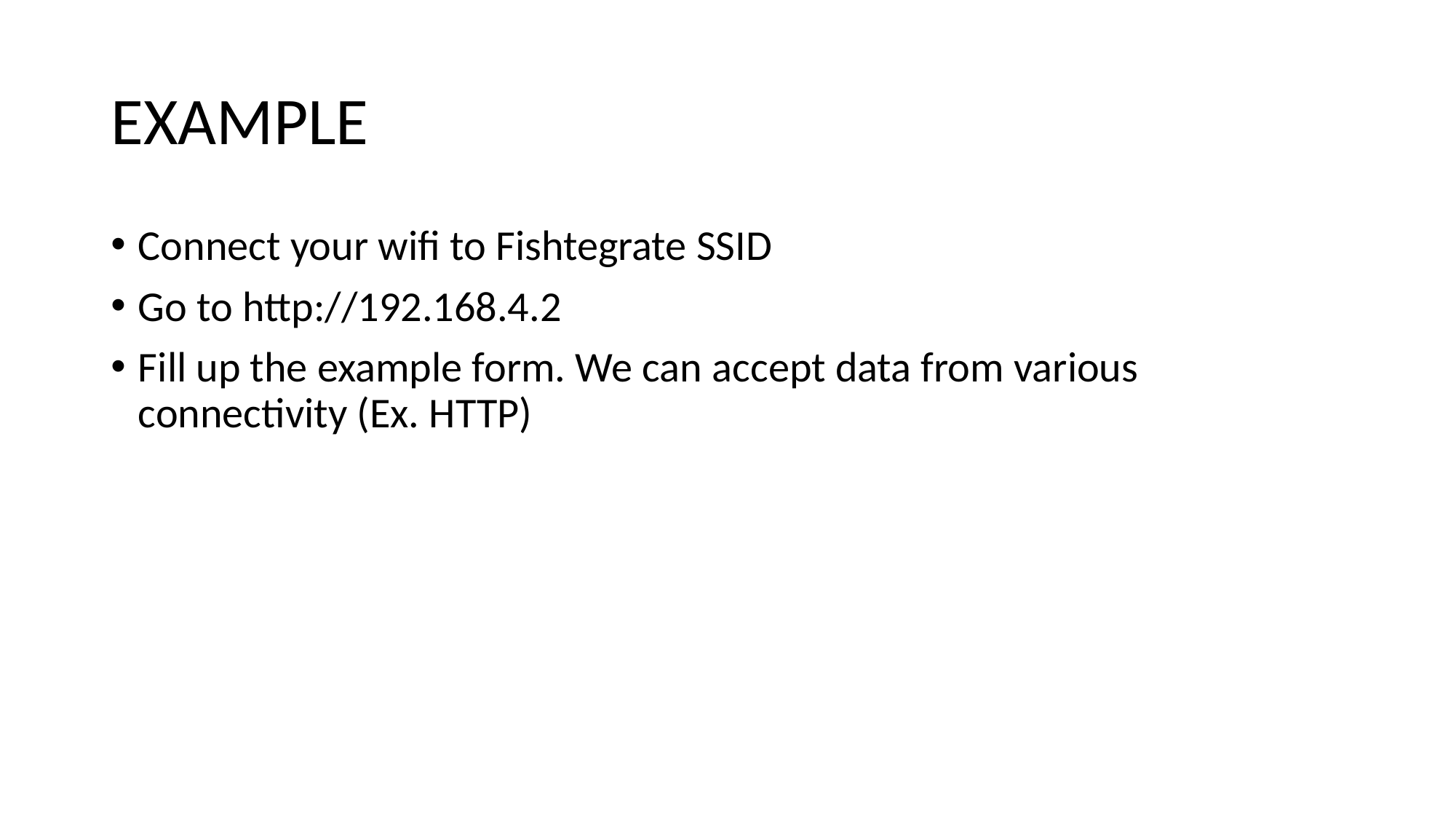

# EXAMPLE
Connect your wifi to Fishtegrate SSID
Go to http://192.168.4.2
Fill up the example form. We can accept data from various connectivity (Ex. HTTP)